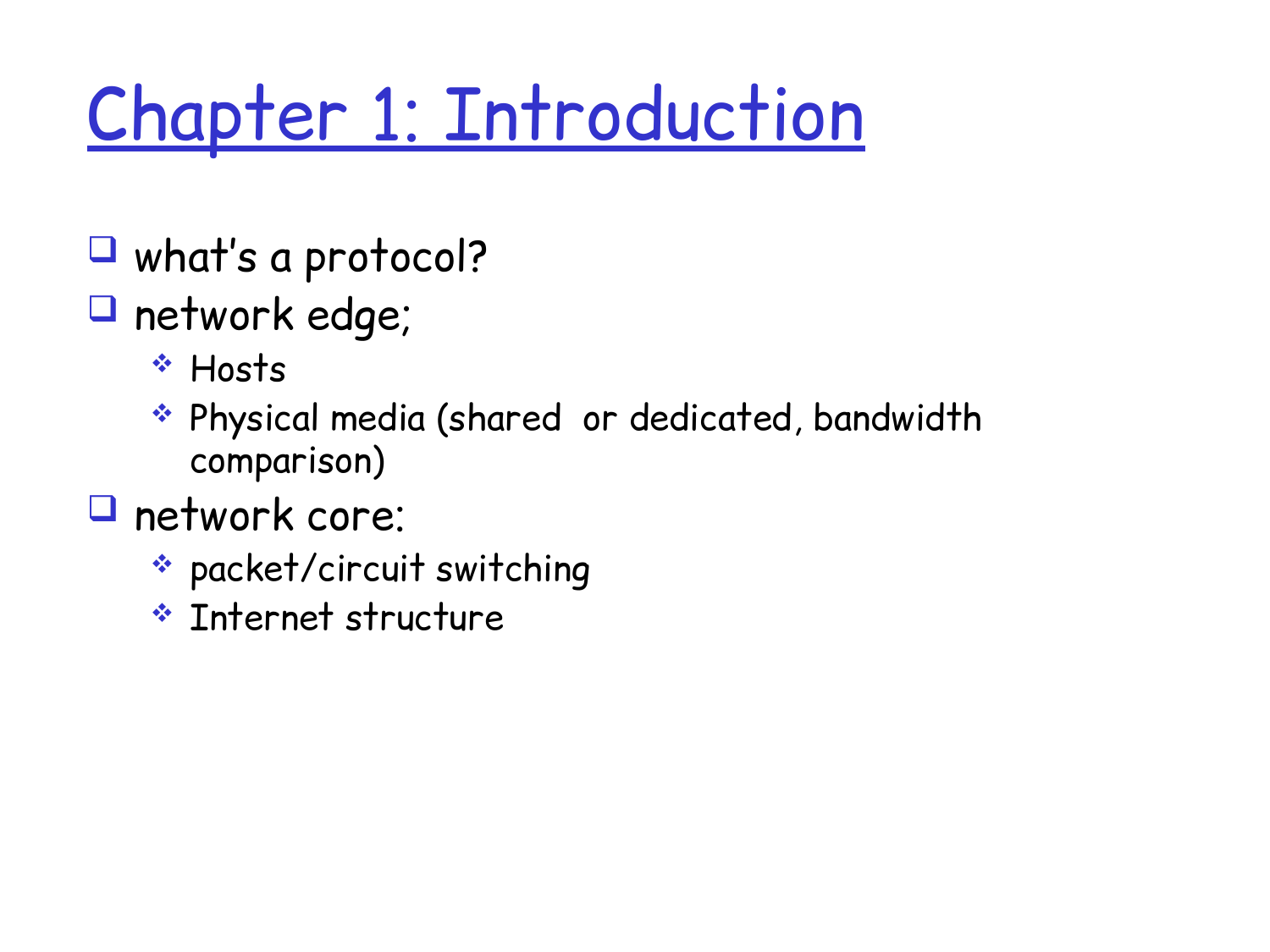

# Chapter 1: Introduction
what’s a protocol?
network edge;
Hosts
Physical media (shared  or dedicated, bandwidth comparison)
network core:
packet/circuit switching
Internet structure